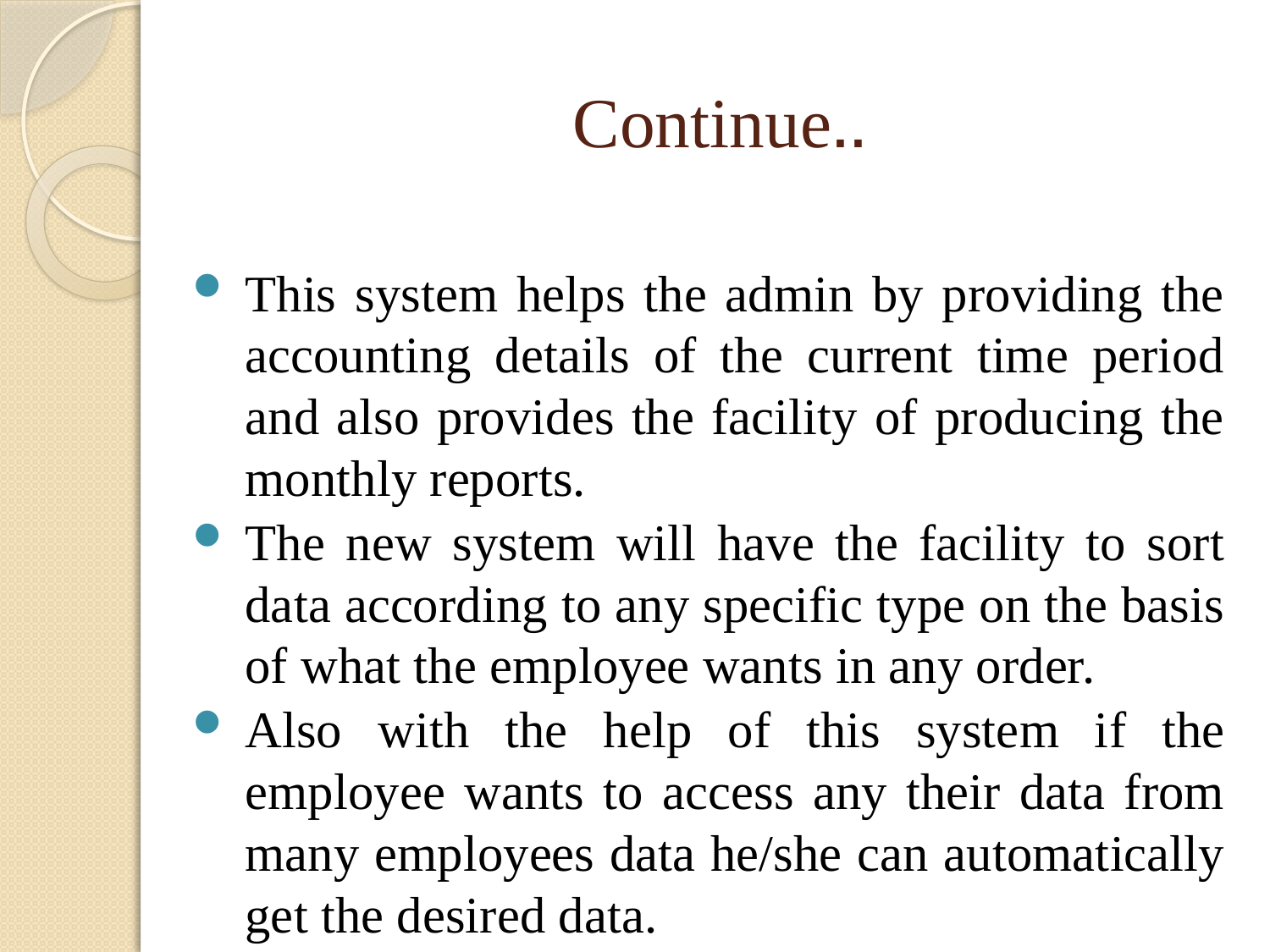

# Continue..
This system helps the admin by providing the accounting details of the current time period and also provides the facility of producing the monthly reports.
The new system will have the facility to sort data according to any specific type on the basis of what the employee wants in any order.
Also with the help of this system if the employee wants to access any their data from many employees data he/she can automatically get the desired data.